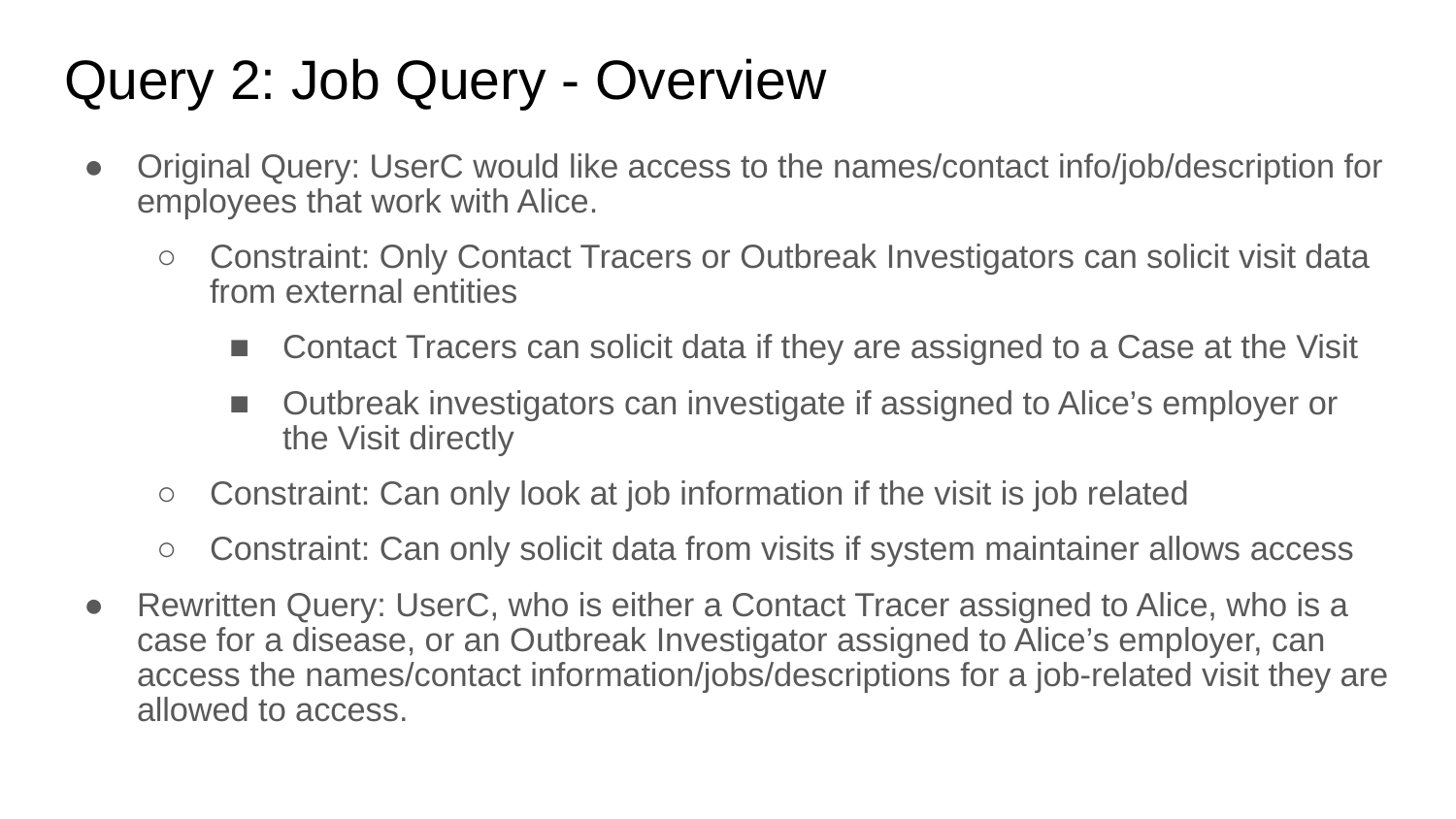

# Query 2: Job Query - Overview
Original Query: UserC would like access to the names/contact info/job/description for employees that work with Alice.
Constraint: Only Contact Tracers or Outbreak Investigators can solicit visit data from external entities
Contact Tracers can solicit data if they are assigned to a Case at the Visit
Outbreak investigators can investigate if assigned to Alice’s employer or the Visit directly
Constraint: Can only look at job information if the visit is job related
Constraint: Can only solicit data from visits if system maintainer allows access
Rewritten Query: UserC, who is either a Contact Tracer assigned to Alice, who is a case for a disease, or an Outbreak Investigator assigned to Alice’s employer, can access the names/contact information/jobs/descriptions for a job-related visit they are allowed to access.